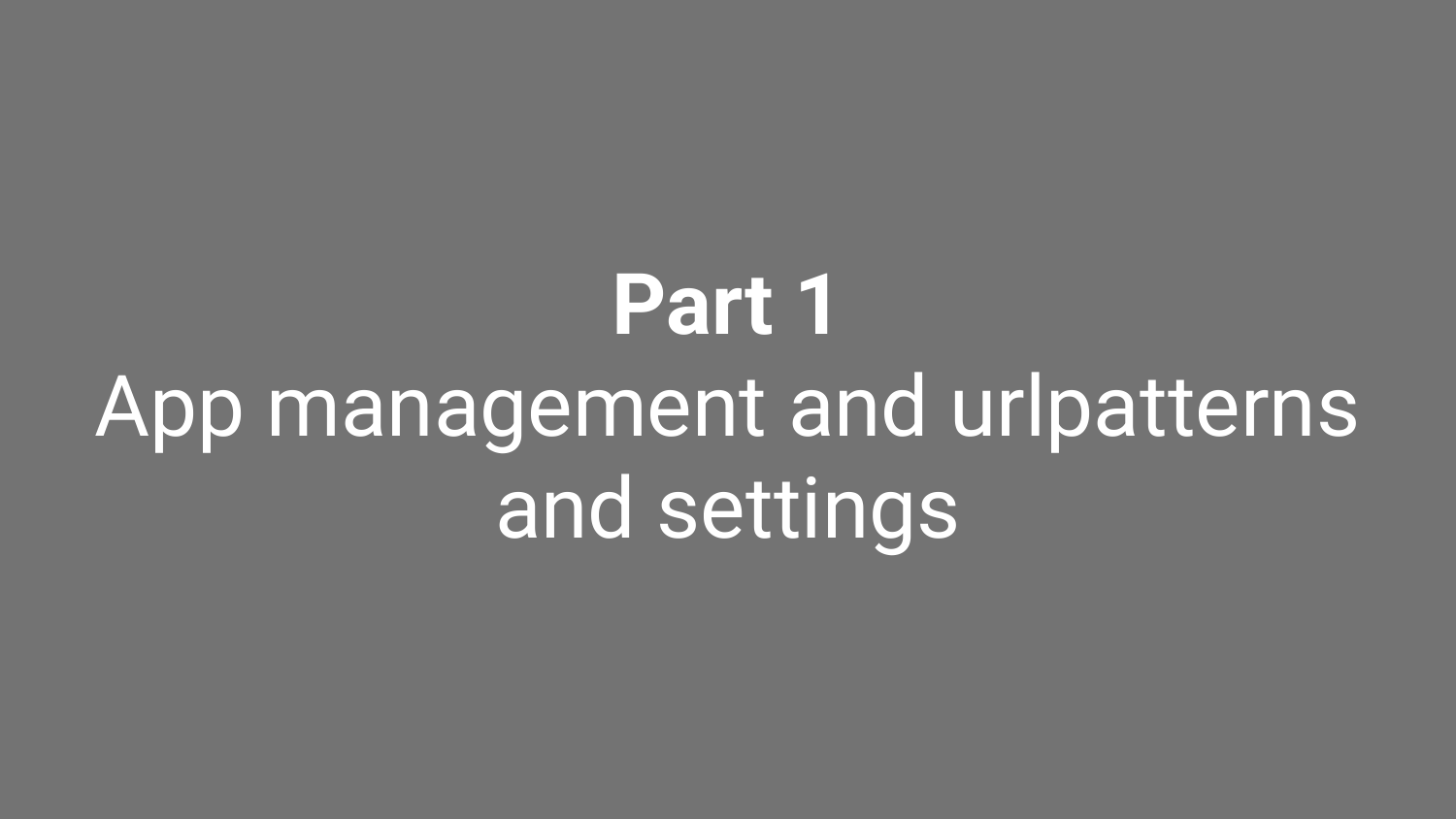

# Part 1
App management and urlpatterns and settings